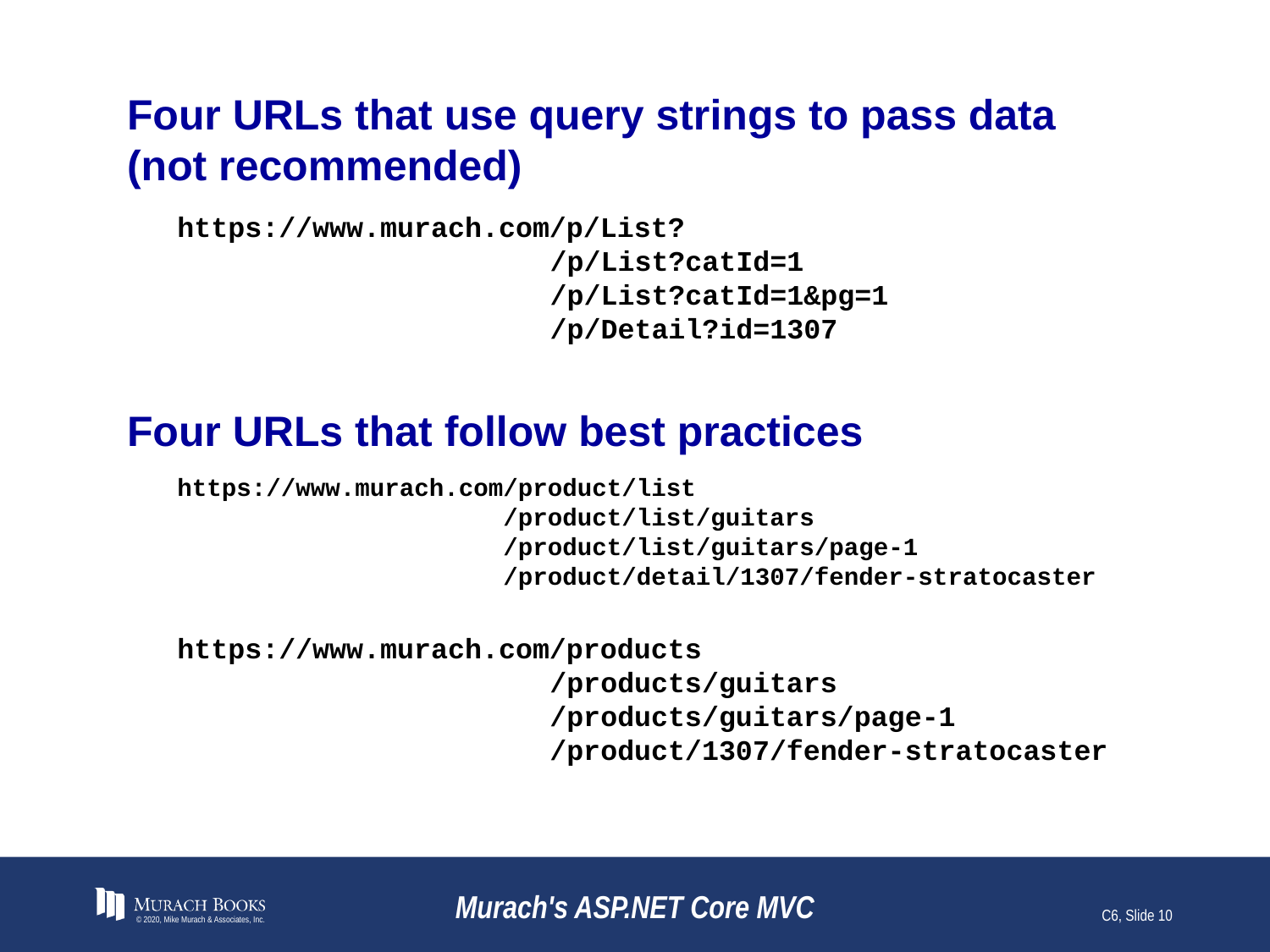

# Four URLs that use query strings to pass data (not recommended)
https://www.murach.com/p/List?
                      /p/List?catId=1
                      /p/List?catId=1&pg=1
                      /p/Detail?id=1307

Four URLs that follow best practices
https://www.murach.com/product/list
                      /product/list/guitars
                      /product/list/guitars/page-1
                      /product/detail/1307/fender-stratocaster

https://www.murach.com/products
                      /products/guitars
                      /products/guitars/page-1
                      /product/1307/fender-stratocaster

© 2020, Mike Murach & Associates, Inc.
Murach's ASP.NET Core MVC

C6, Slide 10